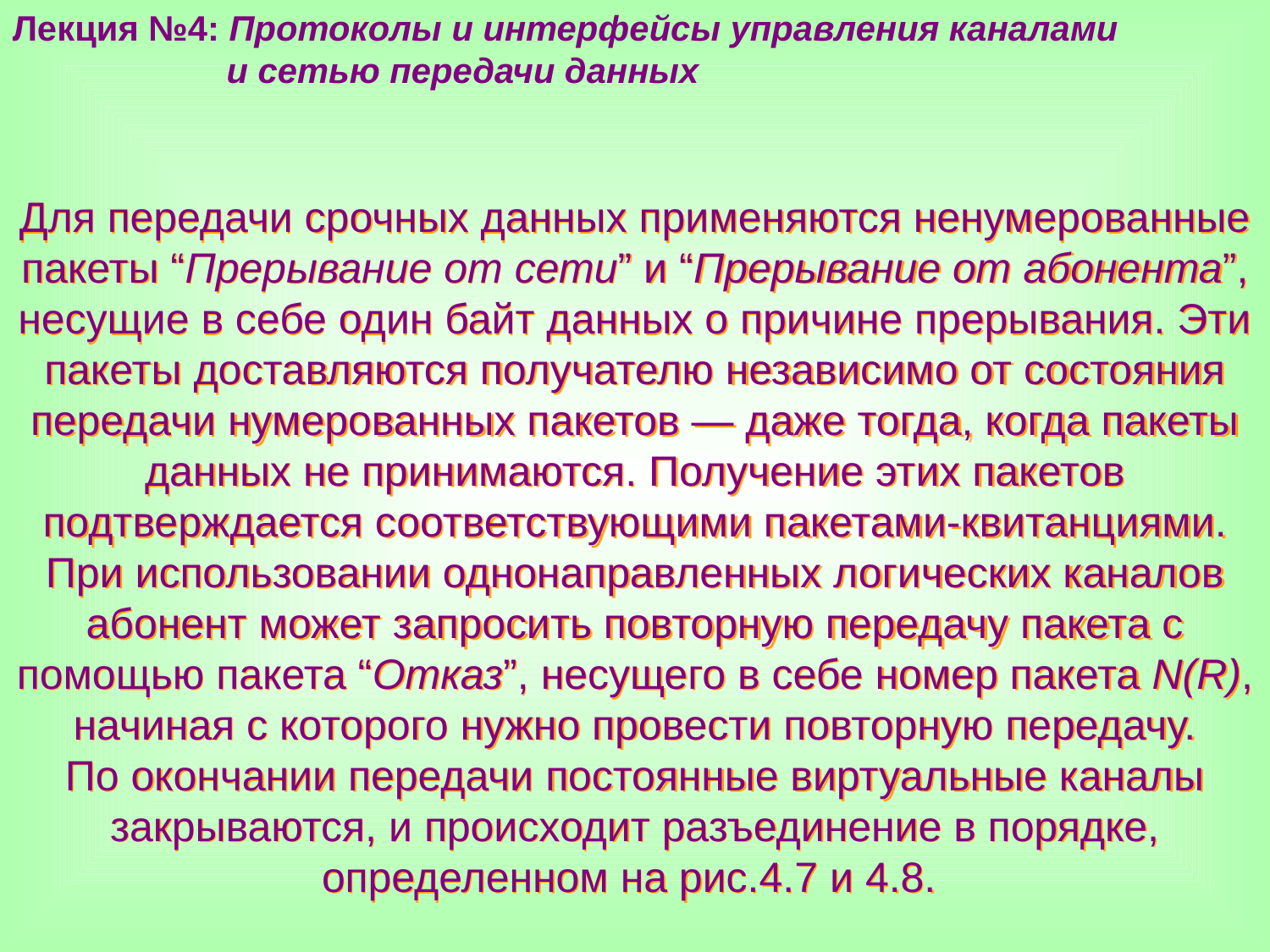

Лекция №4: Протоколы и интерфейсы управления каналами
                      и сетью передачи данных
Для передачи срочных данных применяются ненумерованные пакеты “Прерывание от сети” и “Прерывание от абонента”, несущие в себе один байт данных о причине прерывания. Эти пакеты доставляются получателю независимо от состояния передачи нумерованных пакетов — даже тогда, когда пакеты данных не принимаются. Получение этих пакетов подтверждается соответствующими пакетами-квитанциями. При использовании однонаправленных логических каналов абонент может запросить повторную передачу пакета с помощью пакета “Отказ”, несущего в себе номер пакета N(R), начиная с которого нужно провести повторную передачу.
По окончании передачи постоянные виртуальные каналы закрываются, и происходит разъединение в порядке, определенном на рис.4.7 и 4.8.